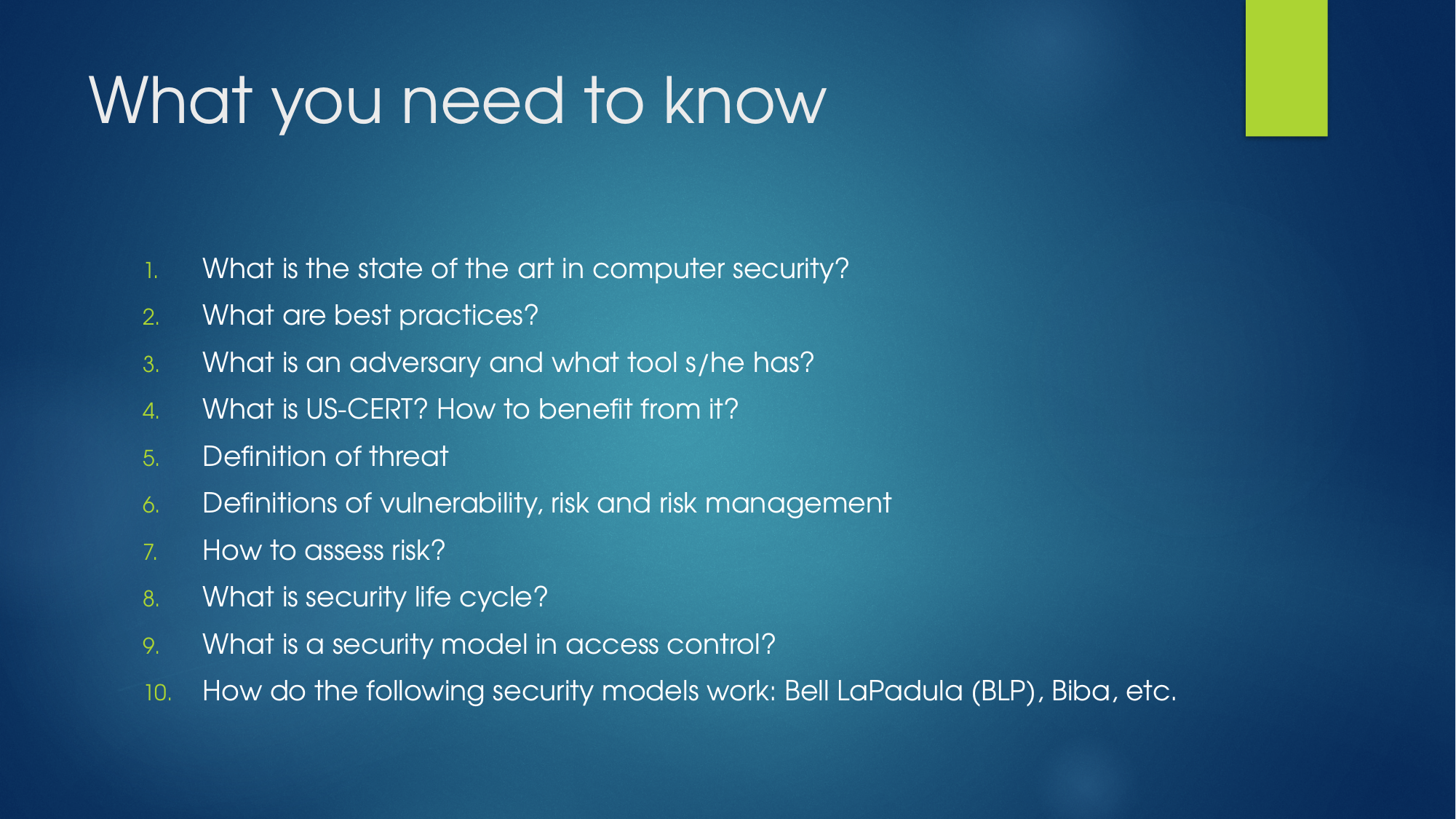

# What you need to know
What is the state of the art in computer security?
What are best practices?
What is an adversary and what tool s/he has?
What is US-CERT? How to benefit from it?
Definition of threat
Definitions of vulnerability, risk and risk management
How to assess risk?
What is security life cycle?
What is a security model in access control?
How do the following security models work: Bell LaPadula (BLP), Biba, etc.